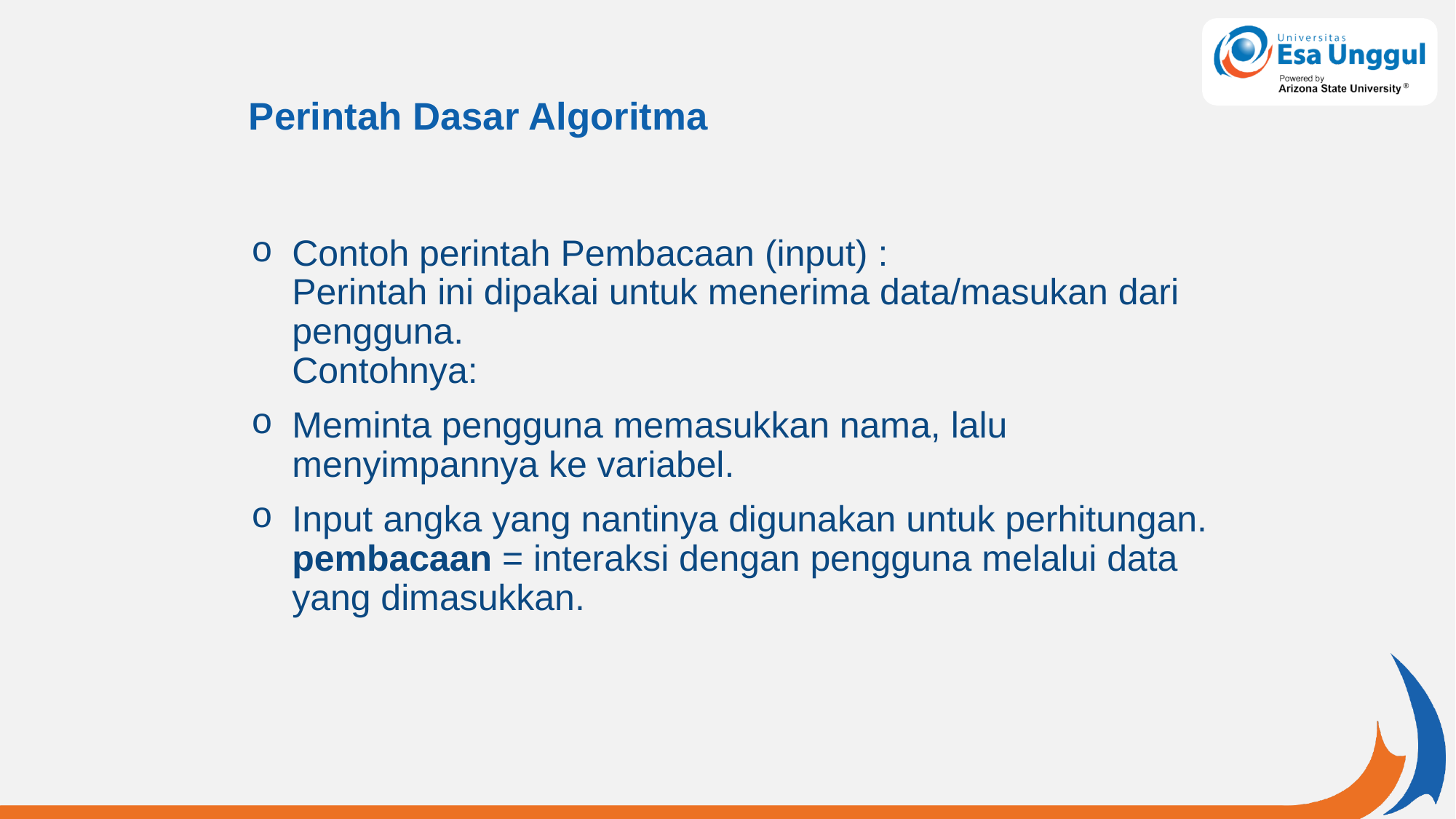

# Perintah Dasar Algoritma
Contoh perintah Pembacaan (input) :
Perintah ini dipakai untuk menerima data/masukan dari pengguna.
Contohnya:
Meminta pengguna memasukkan nama, lalu menyimpannya ke variabel.
Input angka yang nantinya digunakan untuk perhitungan.
pembacaan = interaksi dengan pengguna melalui data yang dimasukkan.